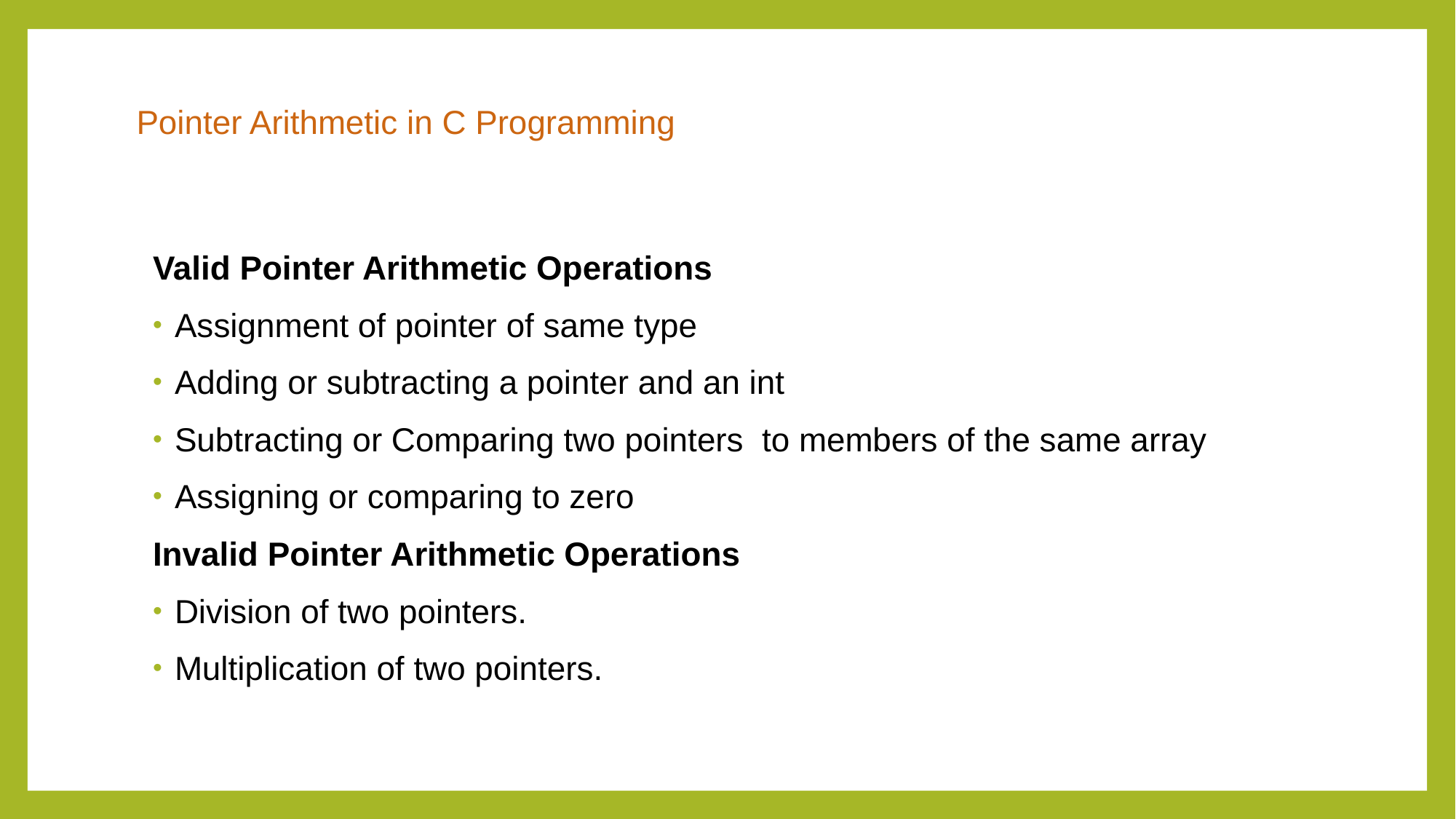

# Pointer Arithmetic in C Programming

Valid Pointer Arithmetic Operations
Assignment of pointer of same type
Adding or subtracting a pointer and an int
Subtracting or Comparing two pointers  to members of the same array
Assigning or comparing to zero
Invalid Pointer Arithmetic Operations
Division of two pointers.
Multiplication of two pointers.